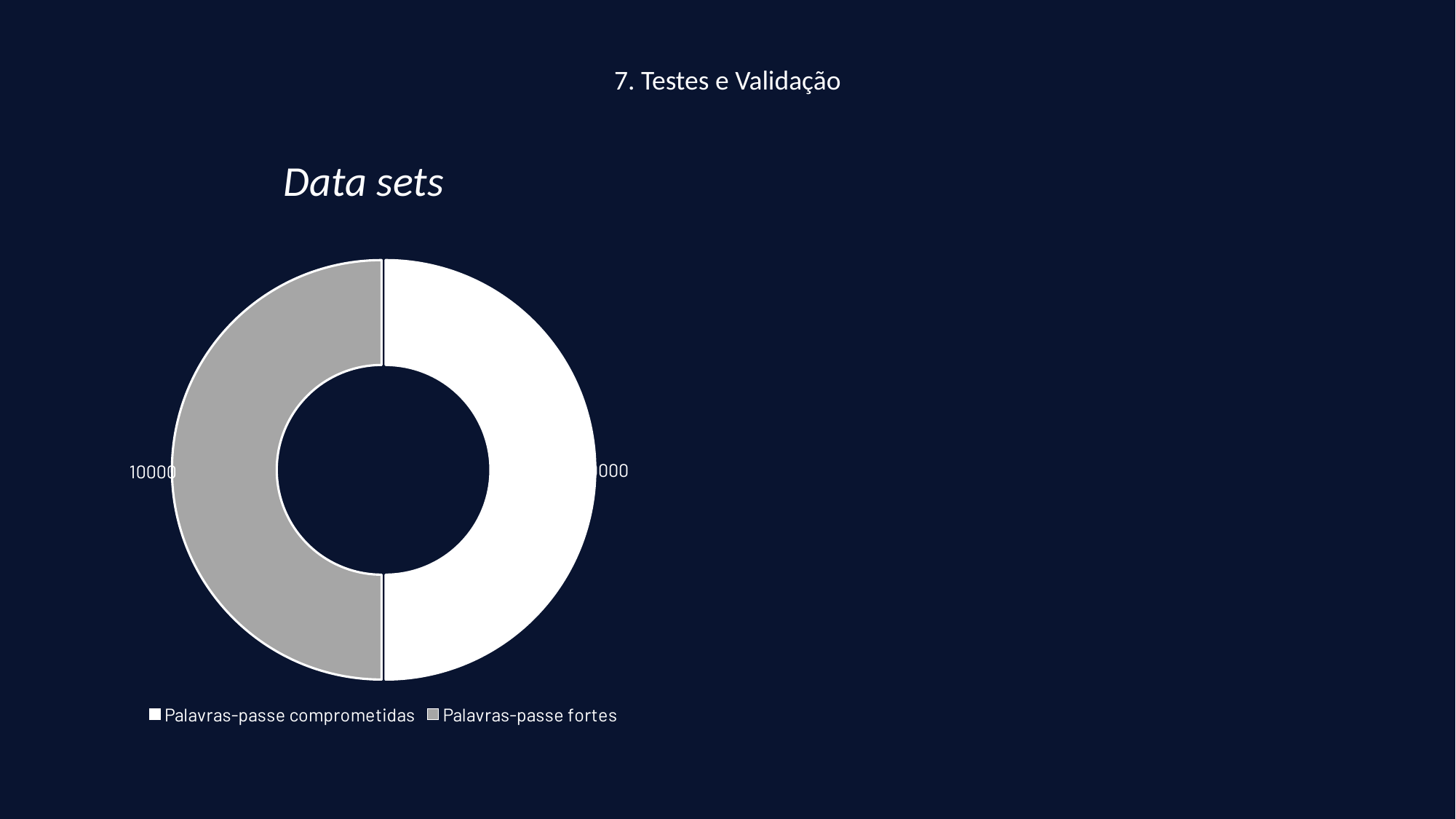

7. Testes e Validação
Data sets

### Chart

| Category | Data sets |
|---|---|
| Palavras-passe comprometidas | 10000.0 |
| Palavras-passe fortes | 10000.0 |